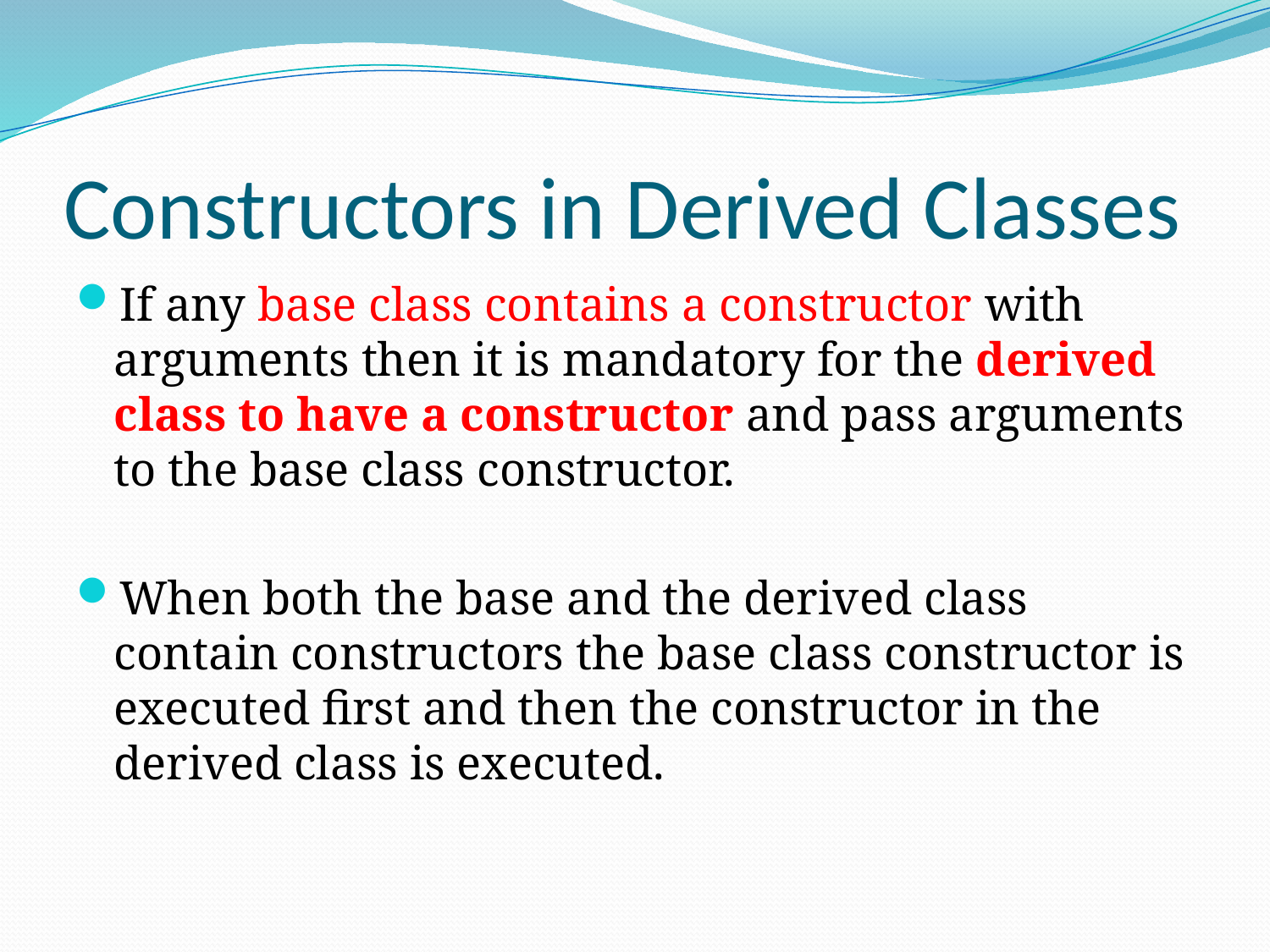

# Constructors in Derived Classes
If any base class contains a constructor with arguments then it is mandatory for the derived class to have a constructor and pass arguments to the base class constructor.

When both the base and the derived class contain constructors the base class constructor is executed first and then the constructor in the derived class is executed.